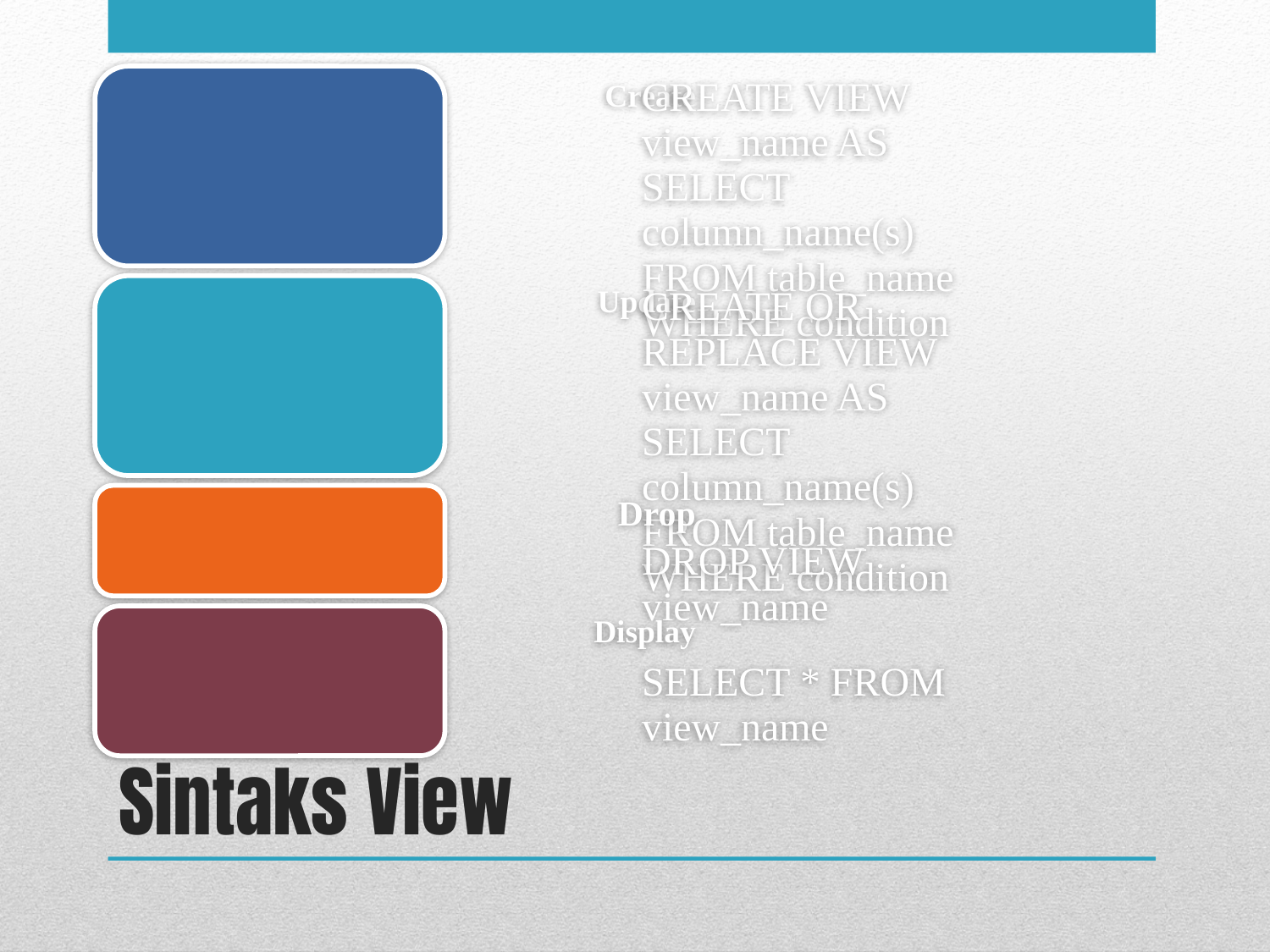

Create
Update
Drop
Display
SELECT * FROM view_name
# Sintaks View